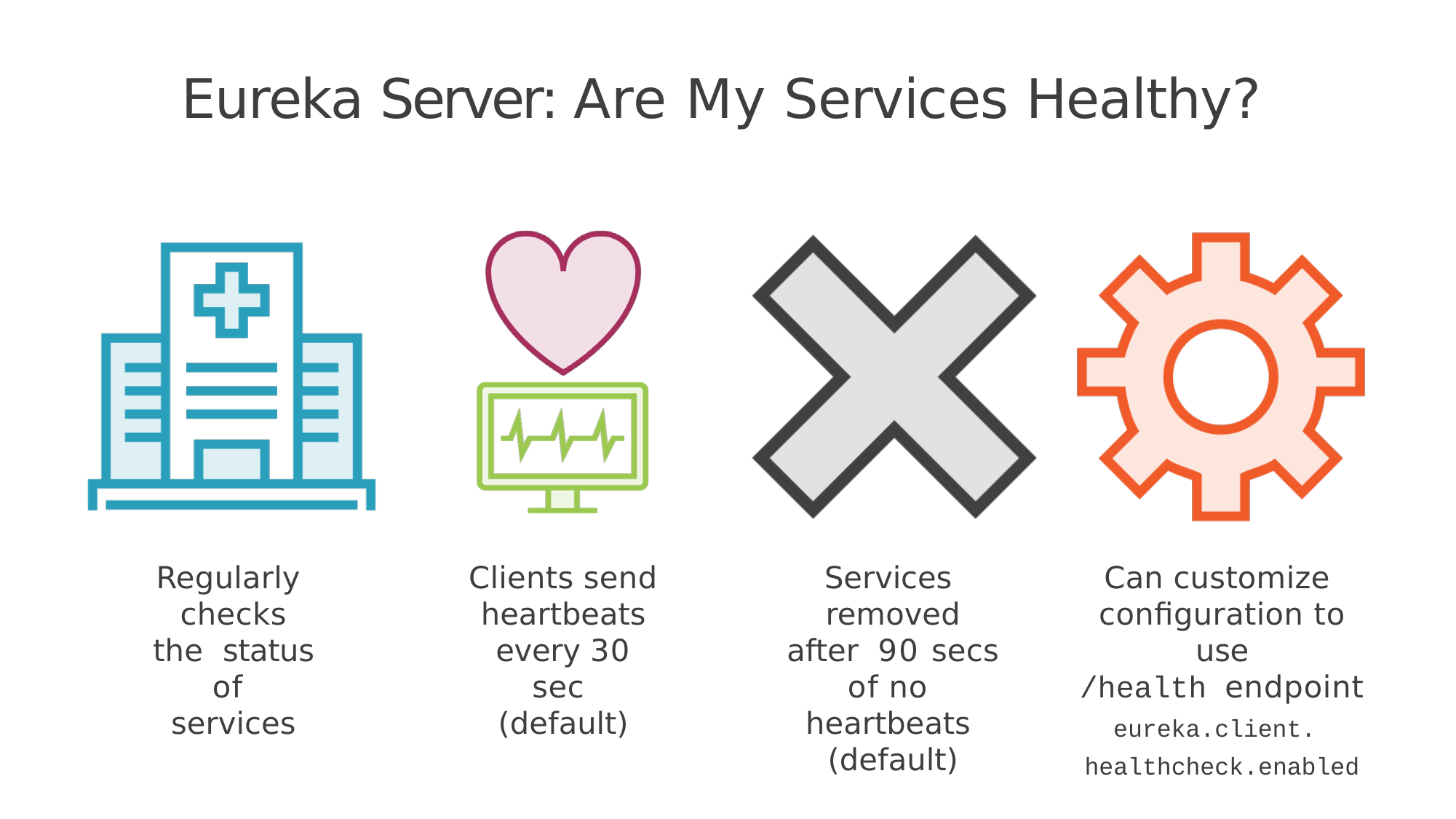

# Eureka Server: Are My Services Healthy?

Regularly  checks the  status of  services
Clients send  heartbeats  every 30 sec  (default)
Services  removed after  90 secs of no  heartbeats  (default)
Can customize  configuration to use
/health endpoint
eureka.client.  healthcheck.enabled